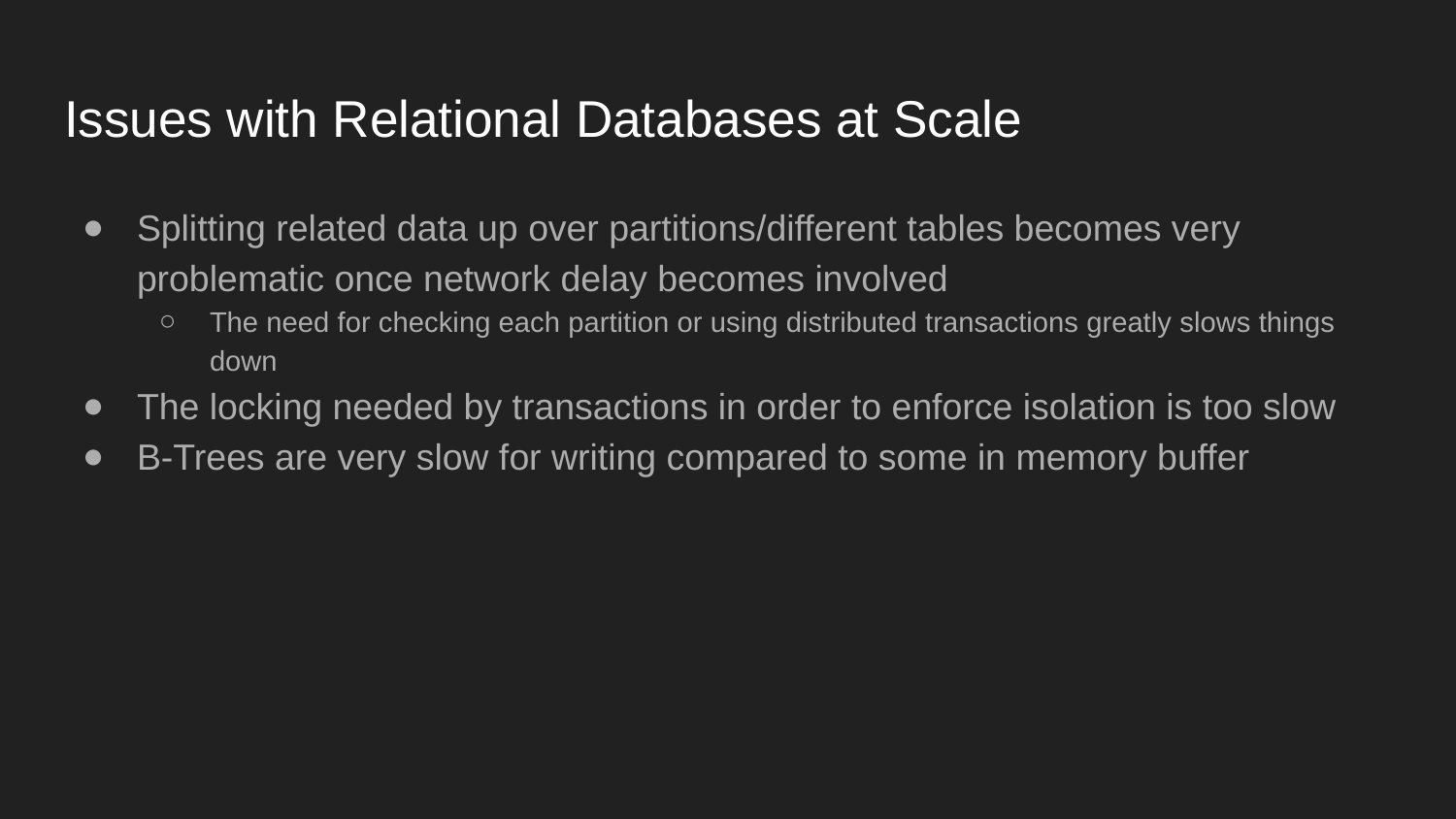

# Issues with Relational Databases at Scale
Splitting related data up over partitions/different tables becomes very problematic once network delay becomes involved
The need for checking each partition or using distributed transactions greatly slows things down
The locking needed by transactions in order to enforce isolation is too slow
B-Trees are very slow for writing compared to some in memory buffer